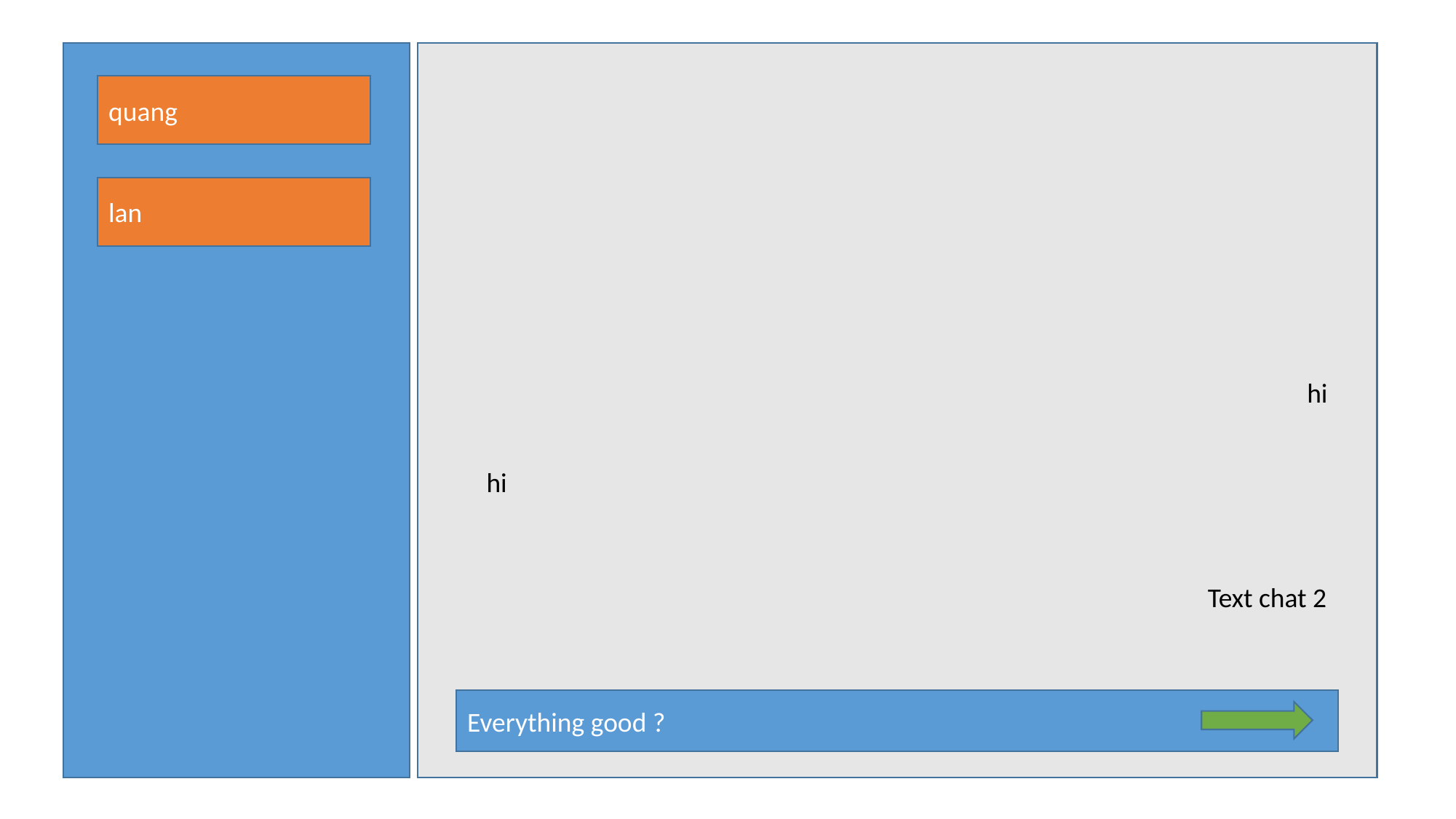

quang
lan
hi
hi
Text chat 2
Everything good ?